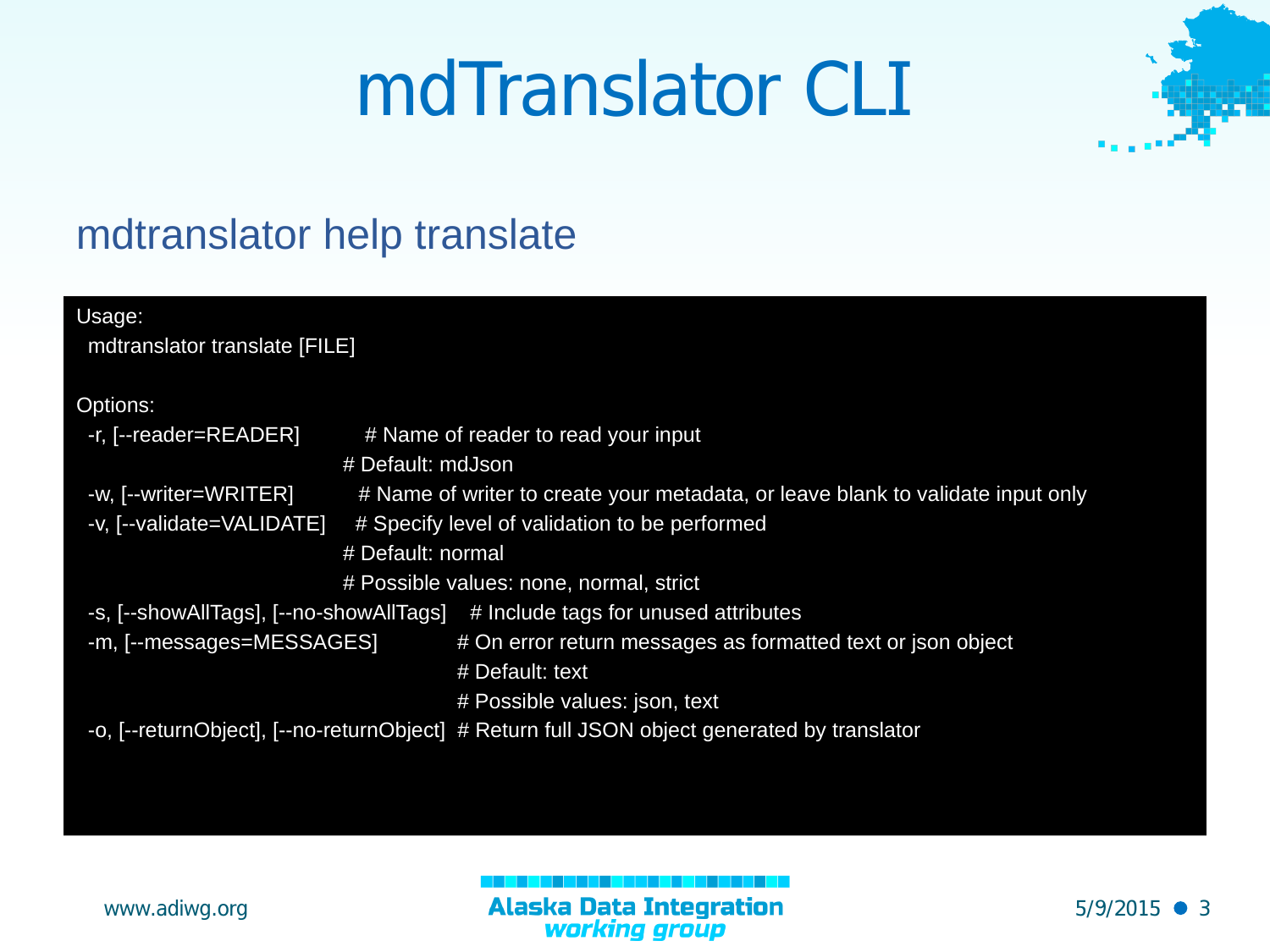

# mdTranslator CLI
mdtranslator help translate
Usage:
  mdtranslator translate [FILE]

Options:
  -r, [--reader=READER]           # Name of reader to read your input
                                             # Default: mdJson
  -w, [--writer=WRITER]           # Name of writer to create your metadata, or leave blank to validate input only
  -v, [--validate=VALIDATE]     # Specify level of validation to be performed
                                             # Default: normal
                                             # Possible values: none, normal, strict
  -s, [--showAllTags], [--no-showAllTags]    # Include tags for unused attributes
  -m, [--messages=MESSAGES]           	# On error return messages as formatted text or json object
                                             	# Default: text
                                             	# Possible values: json, text
  -o, [--returnObject], [--no-returnObject]  # Return full JSON object generated by translator

www.adiwg.org
5/9/2015
3